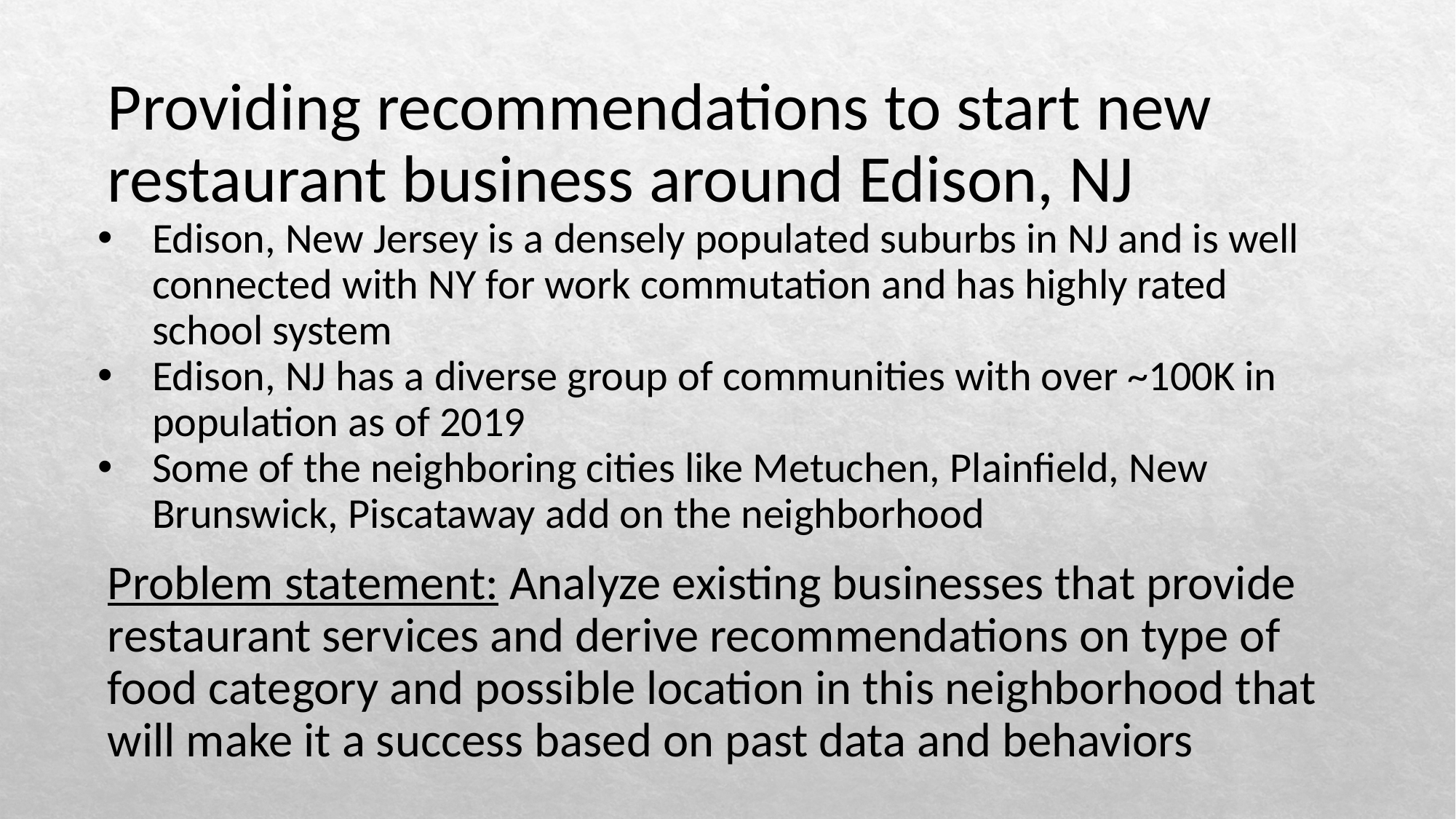

# Providing recommendations to start new restaurant business around Edison, NJ
Edison, New Jersey is a densely populated suburbs in NJ and is well connected with NY for work commutation and has highly rated school system
Edison, NJ has a diverse group of communities with over ~100K in population as of 2019
Some of the neighboring cities like Metuchen, Plainfield, New Brunswick, Piscataway add on the neighborhood

Problem statement: Analyze existing businesses that provide restaurant services and derive recommendations on type of food category and possible location in this neighborhood that will make it a success based on past data and behaviors